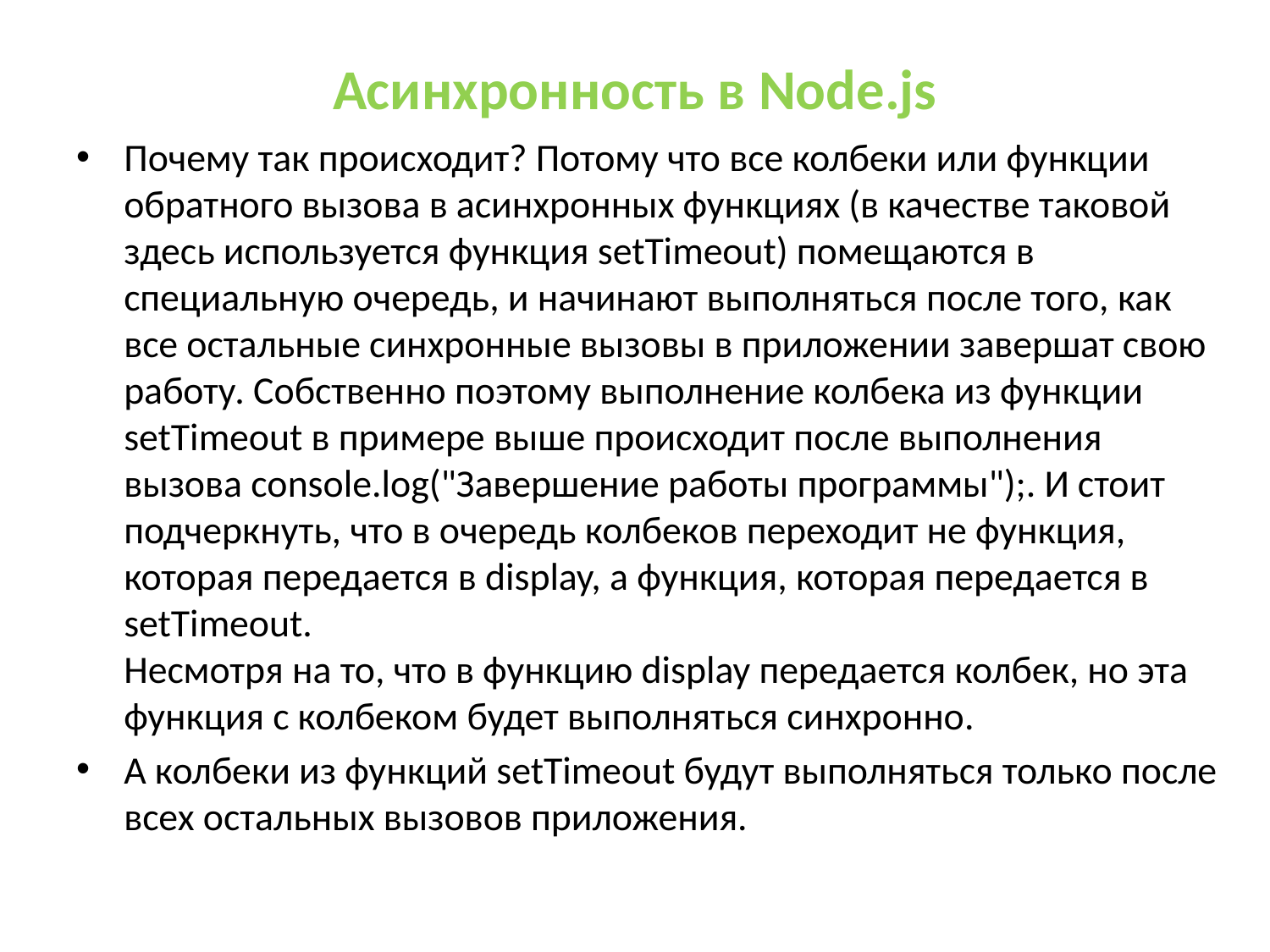

# Асинхронность в Node.js
Почему так происходит? Потому что все колбеки или функции обратного вызова в асинхронных функциях (в качестве таковой здесь используется функция setTimeout) помещаются в специальную очередь, и начинают выполняться после того, как все остальные синхронные вызовы в приложении завершат свою работу. Собственно поэтому выполнение колбека из функции setTimeout в примере выше происходит после выполнения вызова console.log("Завершение работы программы");. И стоит подчеркнуть, что в очередь колбеков переходит не функция, которая передается в display, а функция, которая передается в setTimeout.
Несмотря на то, что в функцию display передается колбек, но эта функция с колбеком будет выполняться синхронно.
А колбеки из функций setTimeout будут выполняться только после всех остальных вызовов приложения.